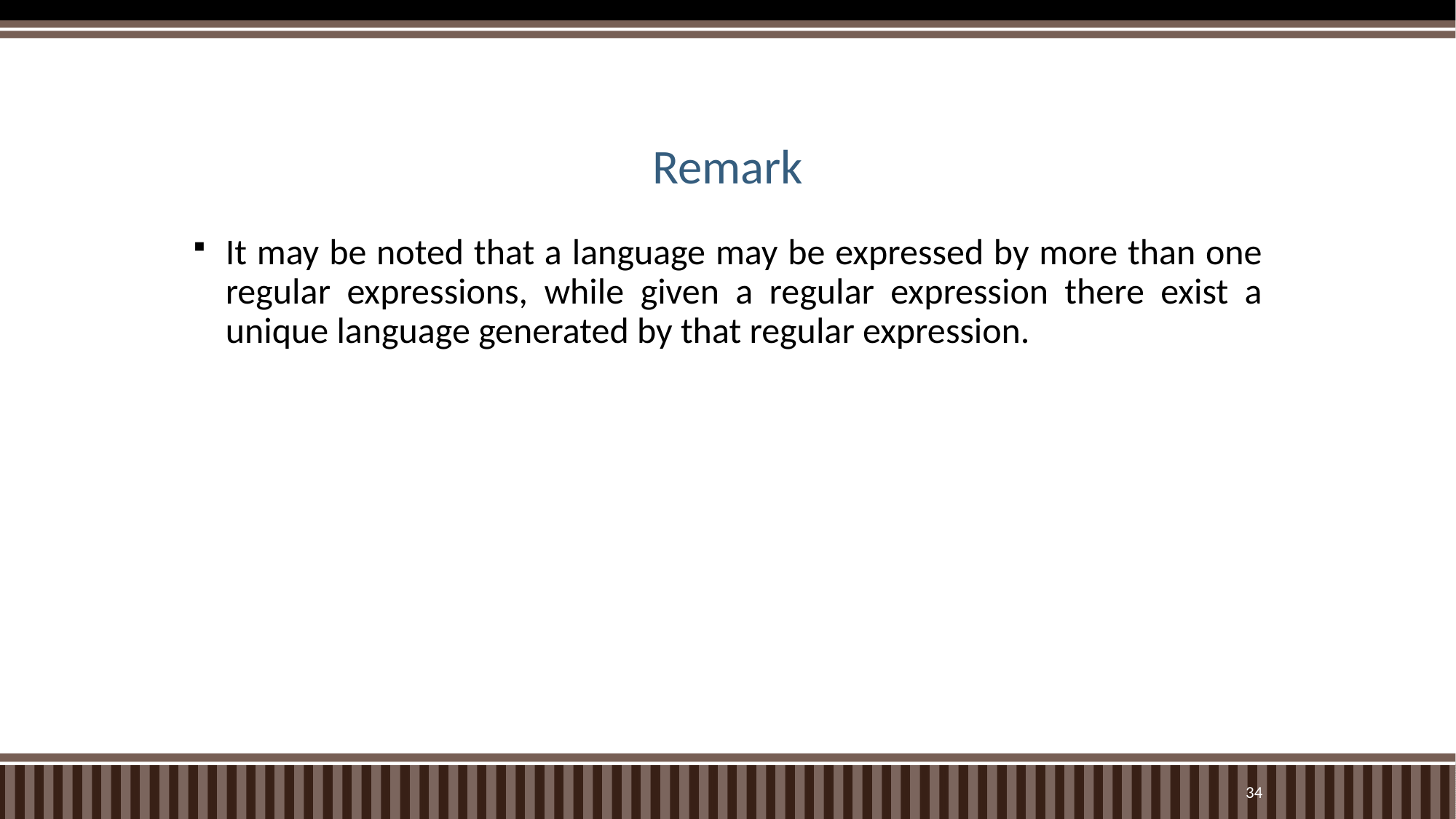

# Remark
It may be noted that a language may be expressed by more than one regular expressions, while given a regular expression there exist a unique language generated by that regular expression.
34